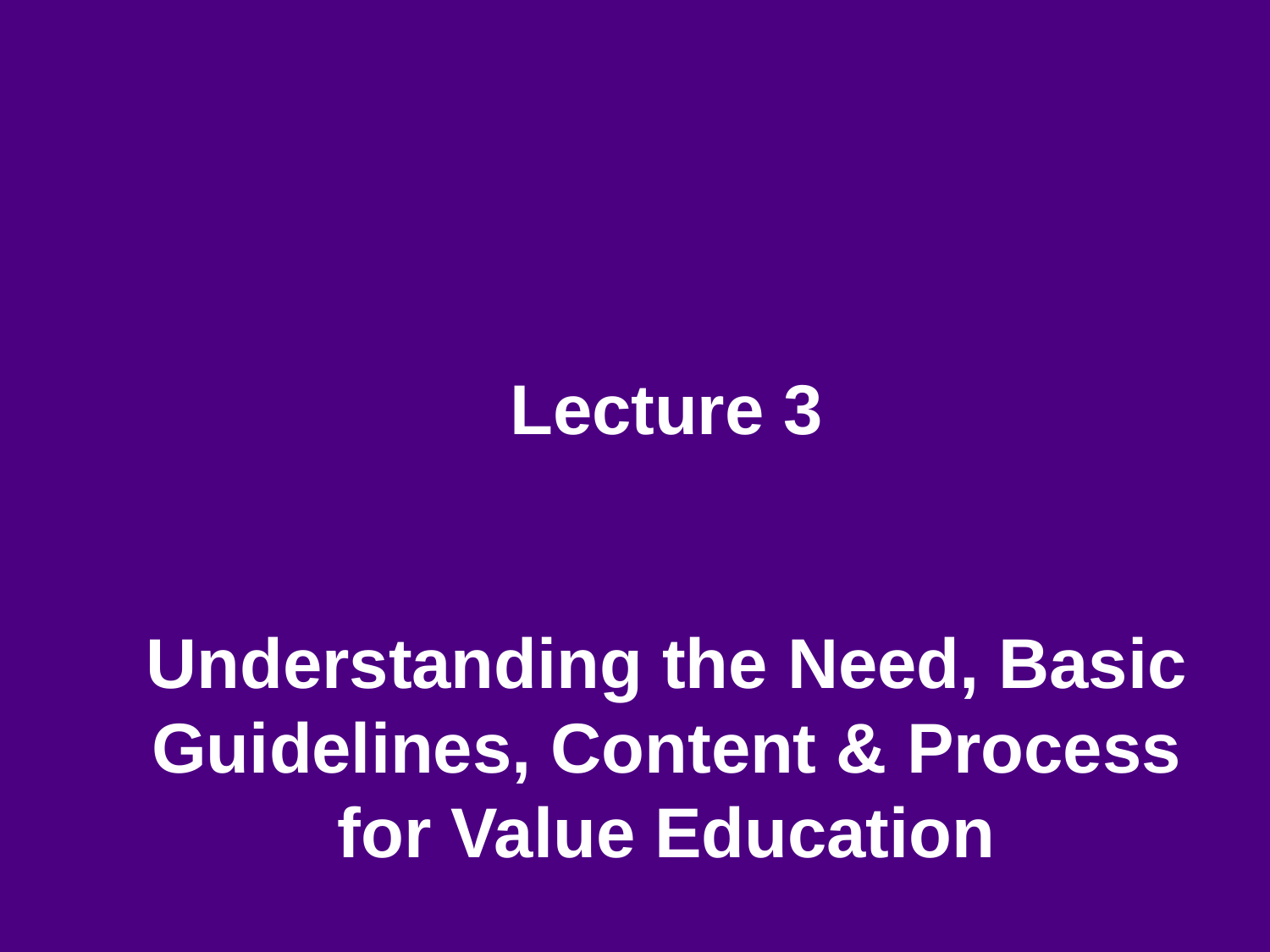

# Lecture 3 Understanding the Need, Basic Guidelines, Content & Process for Value Education